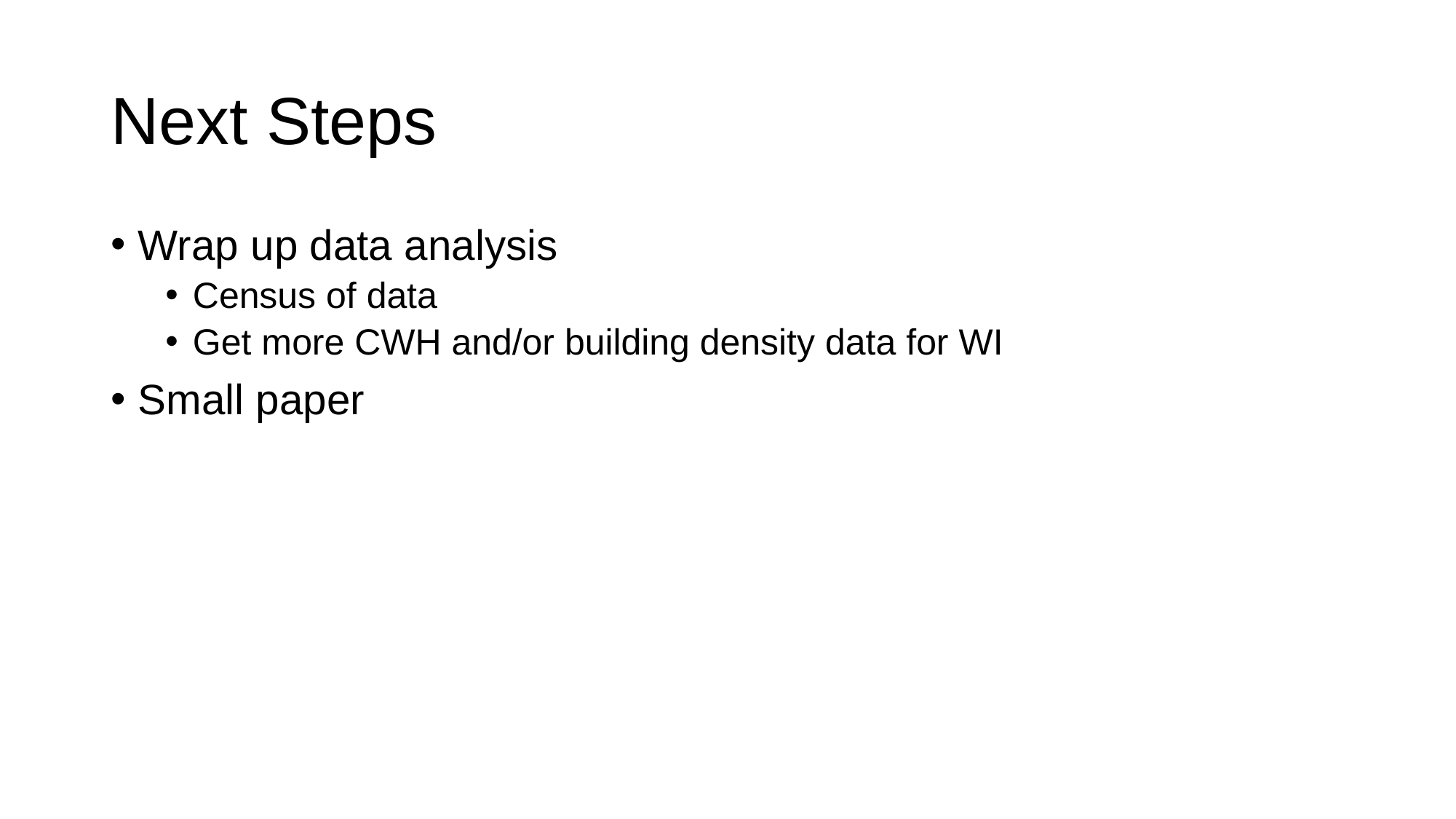

# Next Steps
Wrap up data analysis
Census of data
Get more CWH and/or building density data for WI
Small paper